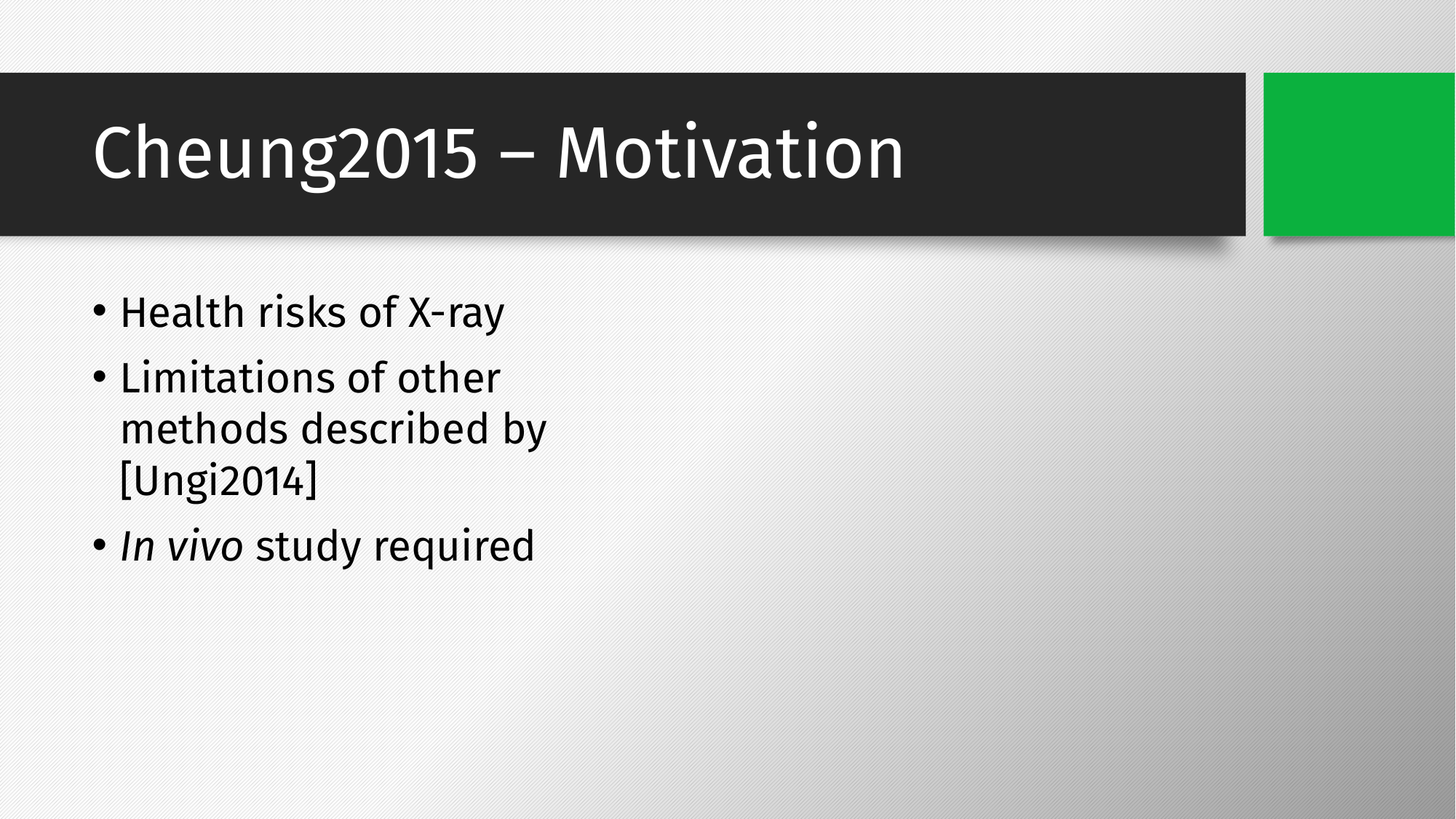

# Cheung2015 – Motivation
Health risks of X-ray
Limitations of other methods described by [Ungi2014]
In vivo study required